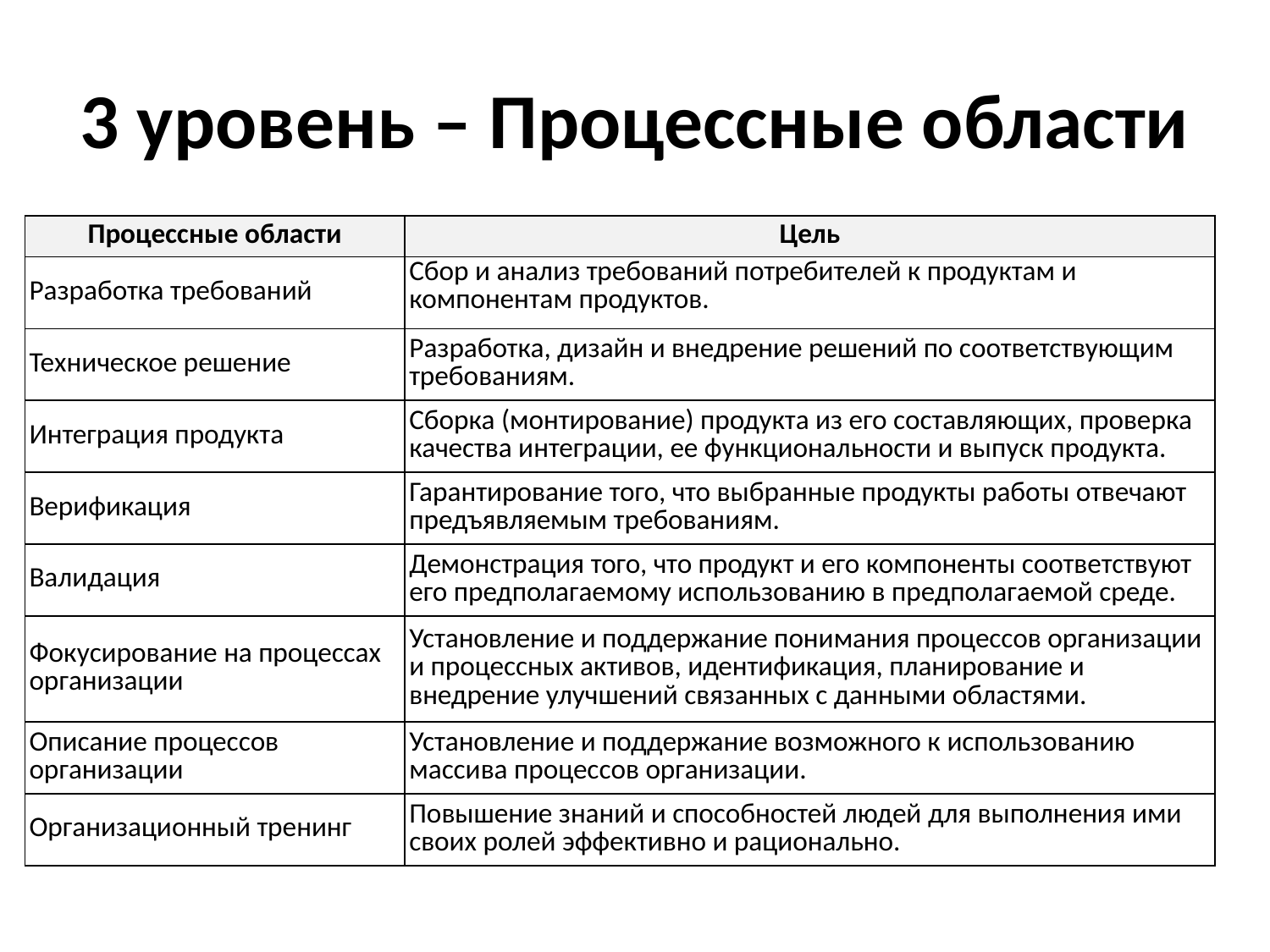

# 3 уровень – Процессные области
| Процессные области | Цель |
| --- | --- |
| Разработка требований | Сбор и анализ требований потребителей к продуктам и компонентам продуктов. |
| Техническое решение | Разработка, дизайн и внедрение решений по соответствующим требованиям. |
| Интеграция продукта | Сборка (монтирование) продукта из его составляющих, проверка качества интеграции, ее функциональности и выпуск продукта. |
| Верификация | Гарантирование того, что выбранные продукты работы отвечают предъявляемым требованиям. |
| Валидация | Демонстрация того, что продукт и его компоненты соответствуют его предполагаемому использованию в предполагаемой среде. |
| Фокусирование на процессах организации | Установление и поддержание понимания процессов организации и процессных активов, идентификация, планирование и внедрение улучшений связанных с данными областями. |
| Описание процессов организации | Установление и поддержание возможного к использованию массива процессов организации. |
| Организационный тренинг | Повышение знаний и способностей людей для выполнения ими своих ролей эффективно и рационально. |